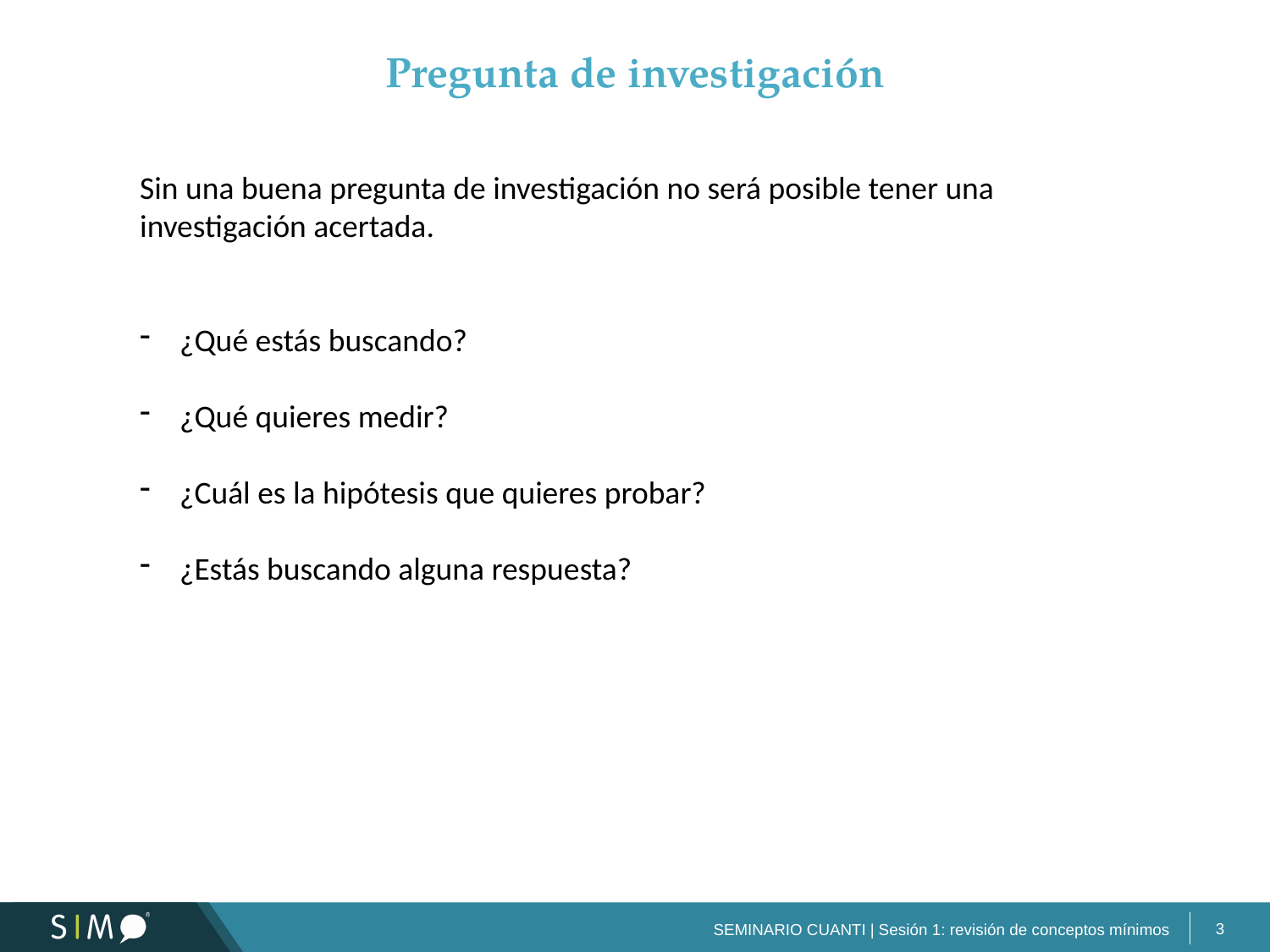

Pregunta de investigación
Sin una buena pregunta de investigación no será posible tener una investigación acertada.

¿Qué estás buscando?

¿Qué quieres medir?

¿Cuál es la hipótesis que quieres probar?

¿Estás buscando alguna respuesta?